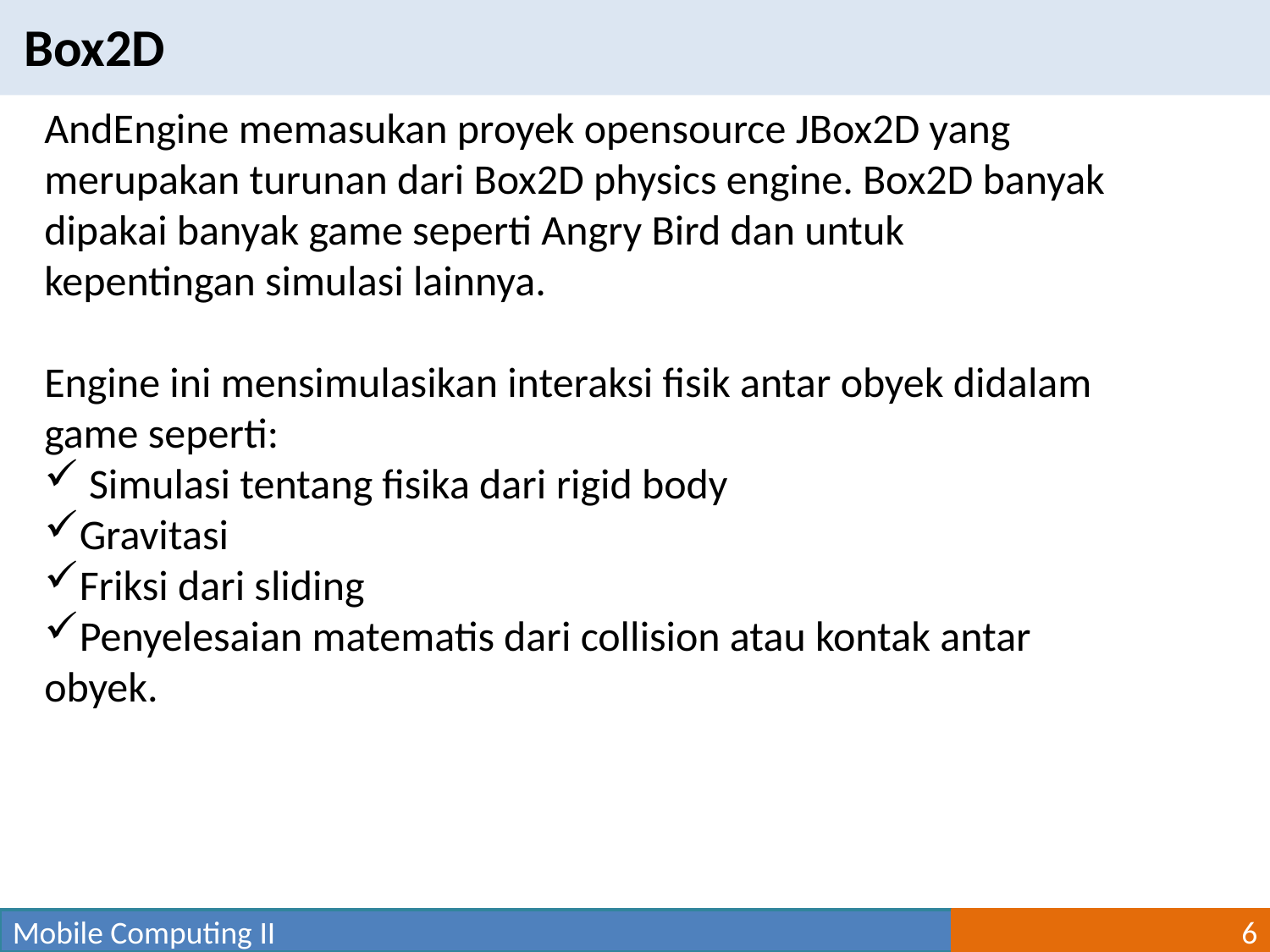

Box2D
AndEngine memasukan proyek opensource JBox2D yang merupakan turunan dari Box2D physics engine. Box2D banyak dipakai banyak game seperti Angry Bird dan untuk kepentingan simulasi lainnya.

Engine ini mensimulasikan interaksi fisik antar obyek didalam game seperti:
 Simulasi tentang fisika dari rigid body
Gravitasi
Friksi dari sliding
Penyelesaian matematis dari collision atau kontak antar obyek.
Mobile Computing II
6